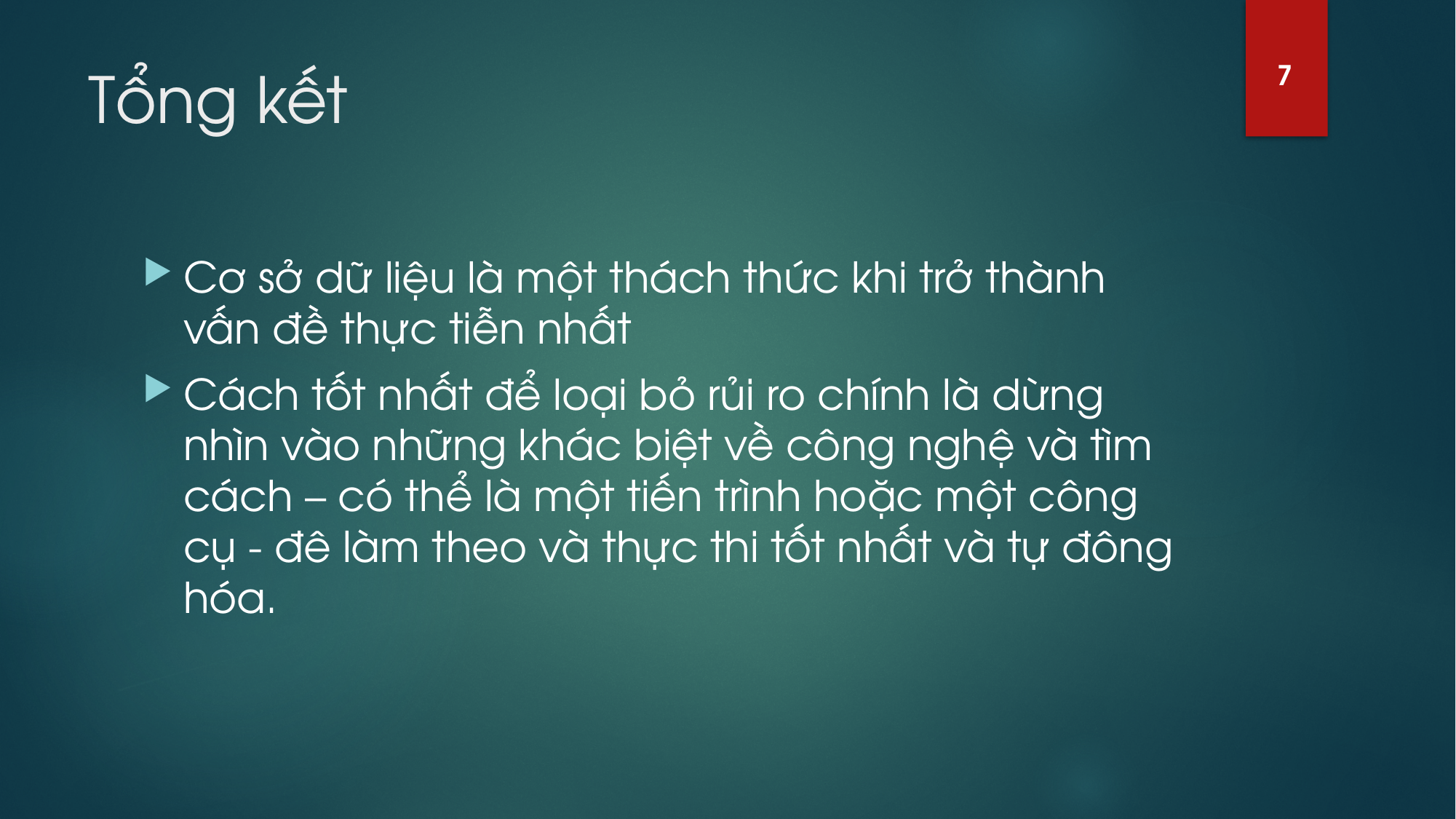

7
# Tổng kết
Cơ sở dữ liệu là một thách thức khi trở thành vấn đề thực tiễn nhất
Cách tốt nhất để loại bỏ rủi ro chính là dừng nhìn vào những khác biệt về công nghệ và tìm cách – có thể là một tiến trình hoặc một công cụ - đê làm theo và thực thi tốt nhất và tự đông hóa.